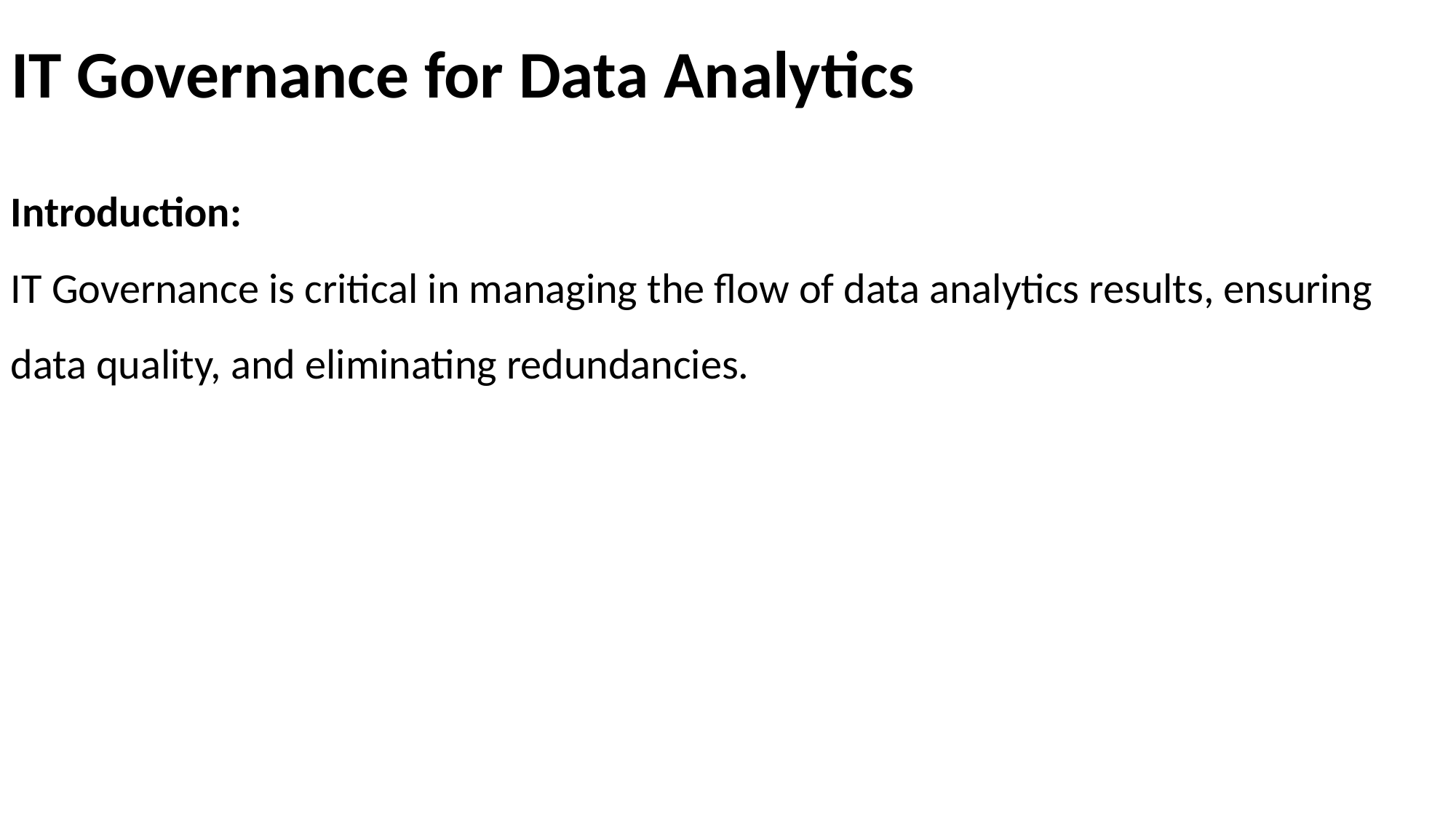

# IT Governance for Data Analytics
Introduction:
IT Governance is critical in managing the flow of data analytics results, ensuring data quality, and eliminating redundancies.